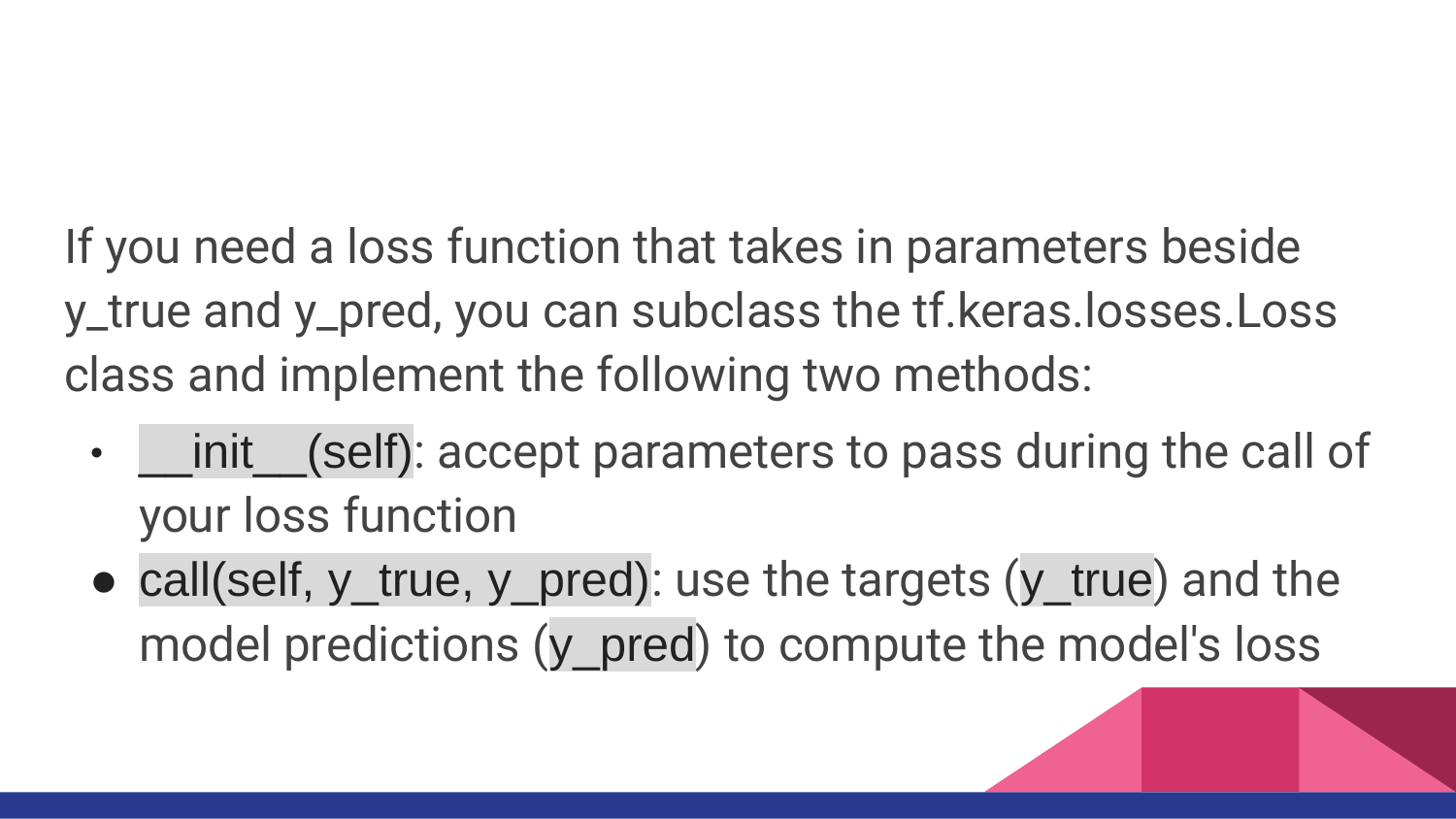

#
If you need a loss function that takes in parameters beside y_true and y_pred, you can subclass the tf.keras.losses.Loss class and implement the following two methods:
__init__(self): accept parameters to pass during the call of your loss function
call(self, y_true, y_pred): use the targets (y_true) and the model predictions (y_pred) to compute the model's loss